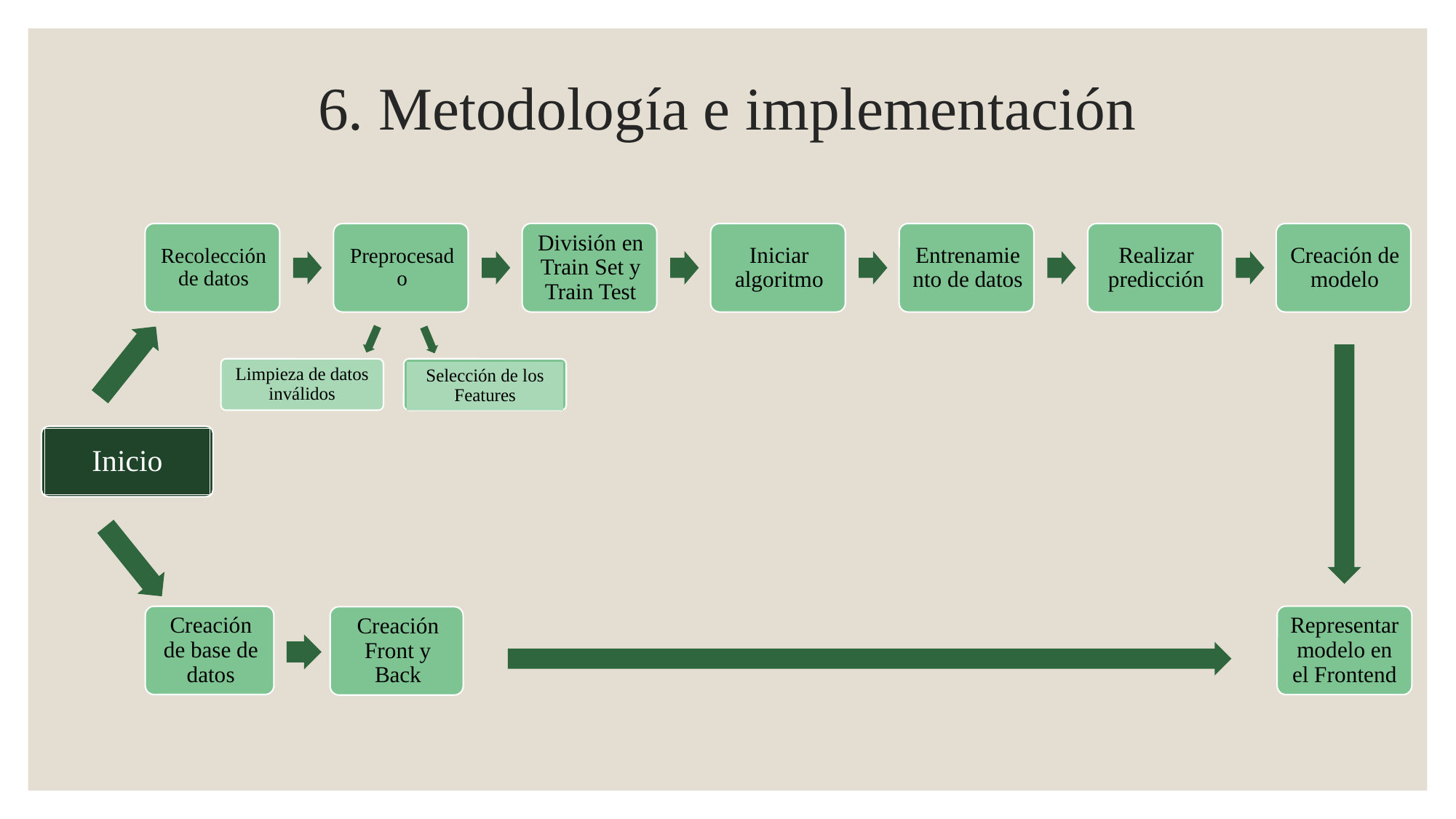

Recolección de datos

Preprocesado

División en Train Set y Train Test

Iniciar algoritmo

Entrenamiento de datos

Realizar predicción

Creación de modelo
# 6. Metodología e implementación

Limpieza de datos inválidos

Selección de los Features

Inicio

Creación de base de datos

Creación Front y Back

Representar modelo en el Frontend